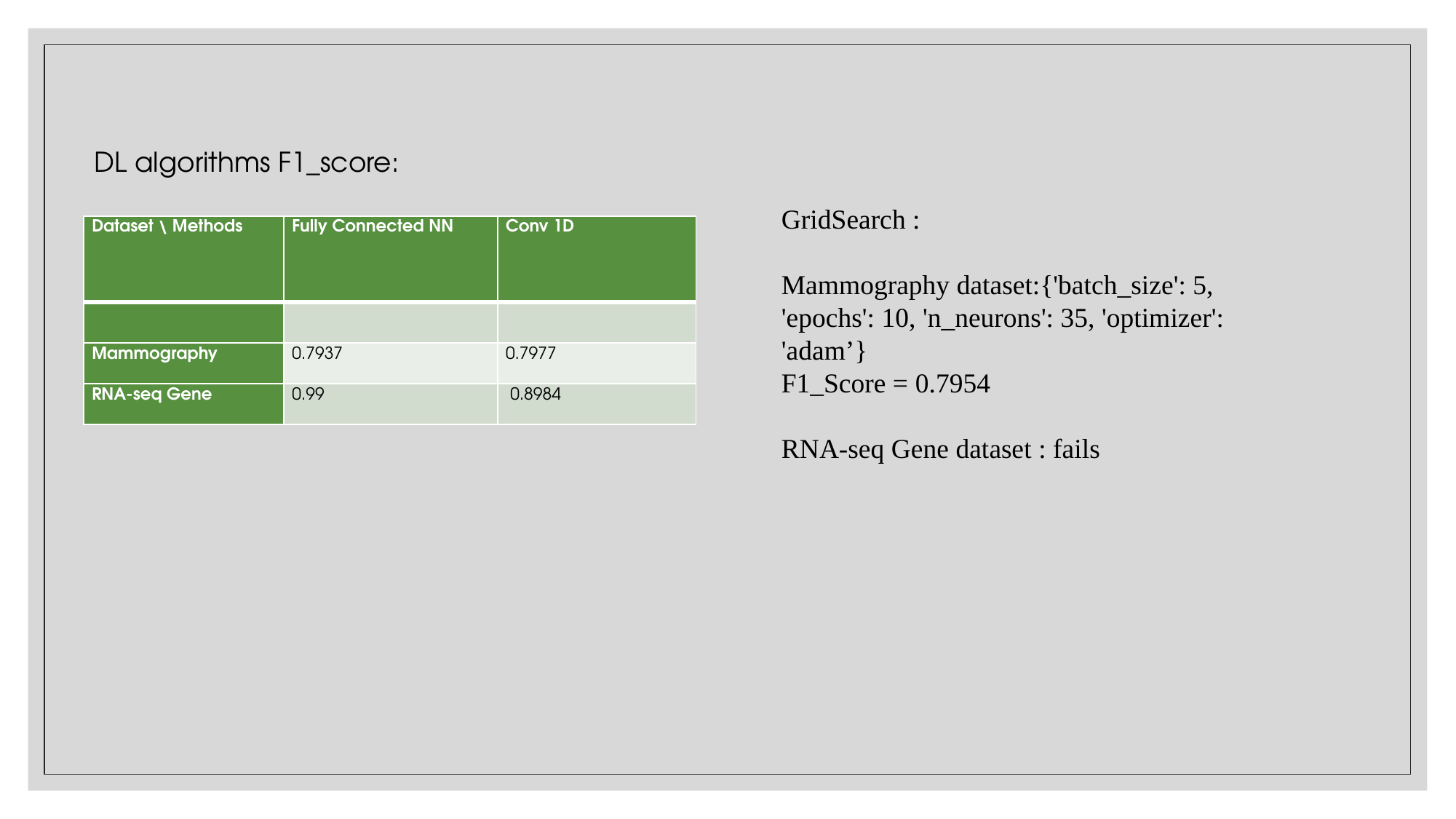

DL algorithms F1_score:
GridSearch :

Mammography dataset:{'batch_size': 5, 'epochs': 10, 'n_neurons': 35, 'optimizer': 'adam’}
F1_Score = 0.7954

RNA-seq Gene dataset : fails

| Dataset \ Methods | Fully Connected NN | Conv 1D |
| --- | --- | --- |
|  |  |  |
| Mammography | 0.7937 | 0.7977 |
| RNA-seq Gene | 0.99 | 0.8984 |